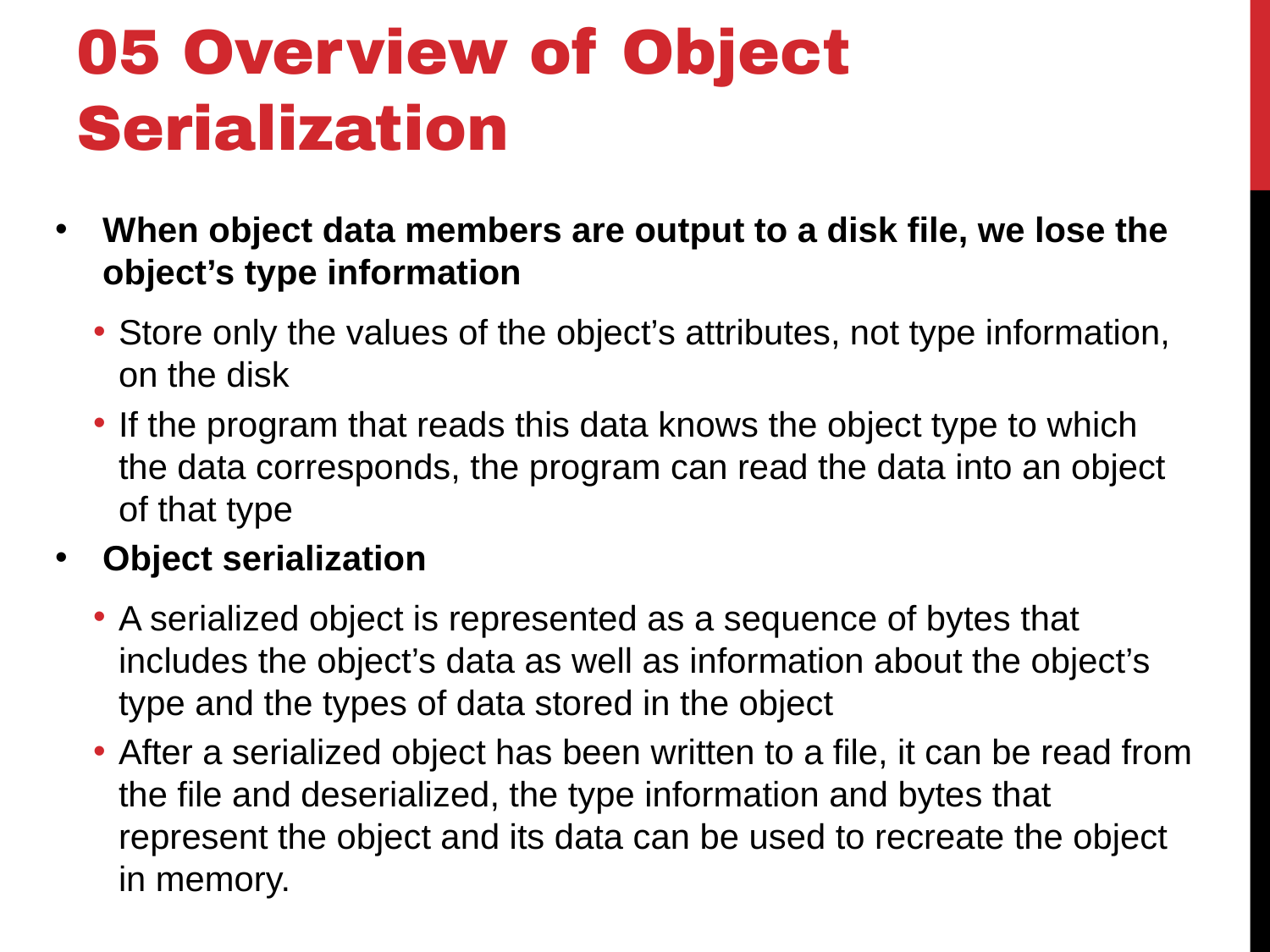

# 05 Overview of Object Serialization
When object data members are output to a disk file, we lose the object’s type information
Store only the values of the object’s attributes, not type information, on the disk
If the program that reads this data knows the object type to which the data corresponds, the program can read the data into an object of that type
Object serialization
A serialized object is represented as a sequence of bytes that includes the object’s data as well as information about the object’s type and the types of data stored in the object
After a serialized object has been written to a file, it can be read from the file and deserialized, the type information and bytes that represent the object and its data can be used to recreate the object in memory.